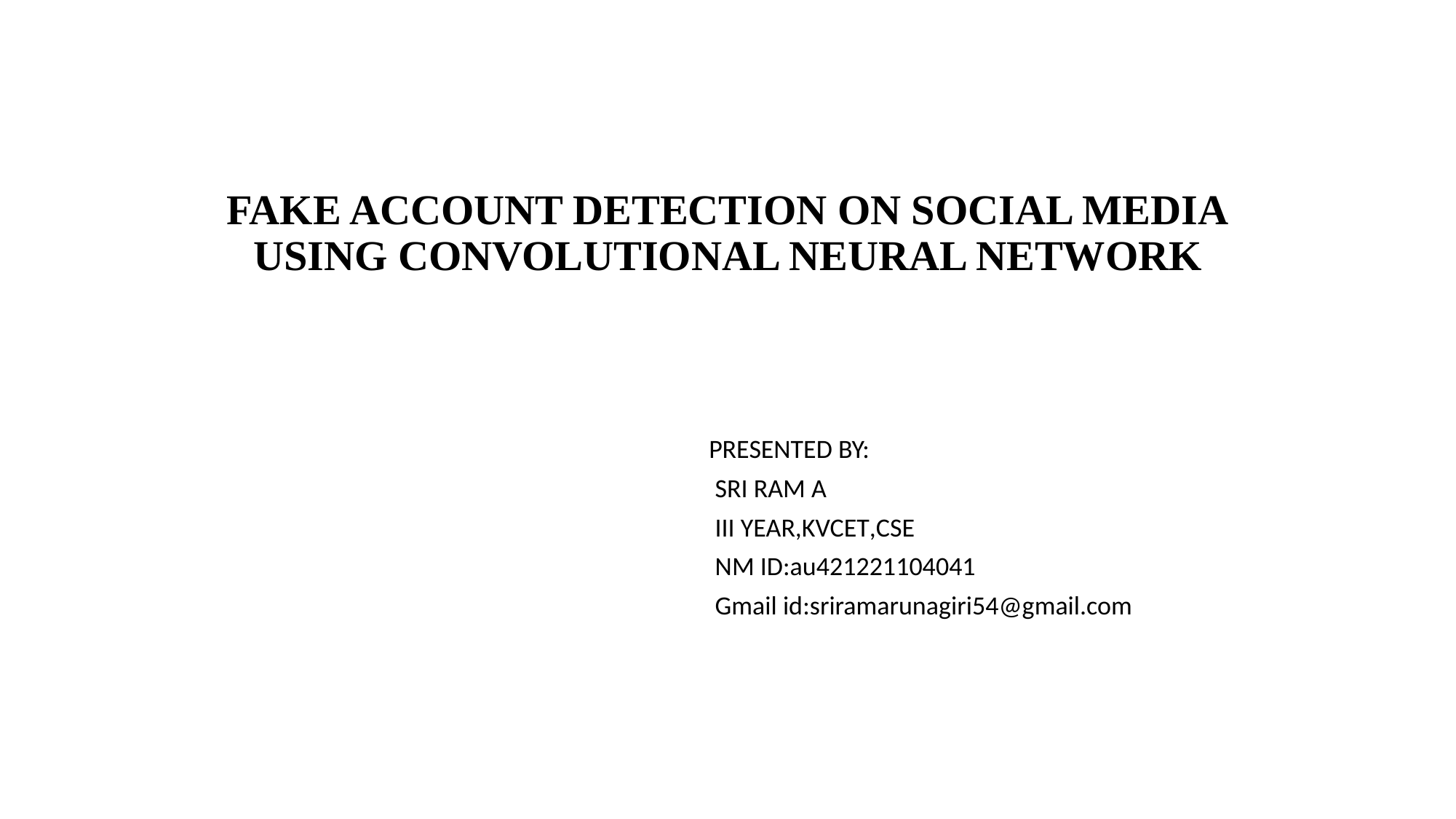

# FAKE ACCOUNT DETECTION ON SOCIAL MEDIA USING CONVOLUTIONAL NEURAL NETWORK
                                                                                      PRESENTED BY:
                                                                                       SRI RAM A
                                                                                       III YEAR,KVCET,CSE
                                                                                       NM ID:au421221104041
                                                                                       Gmail id:sriramarunagiri54@gmail.com